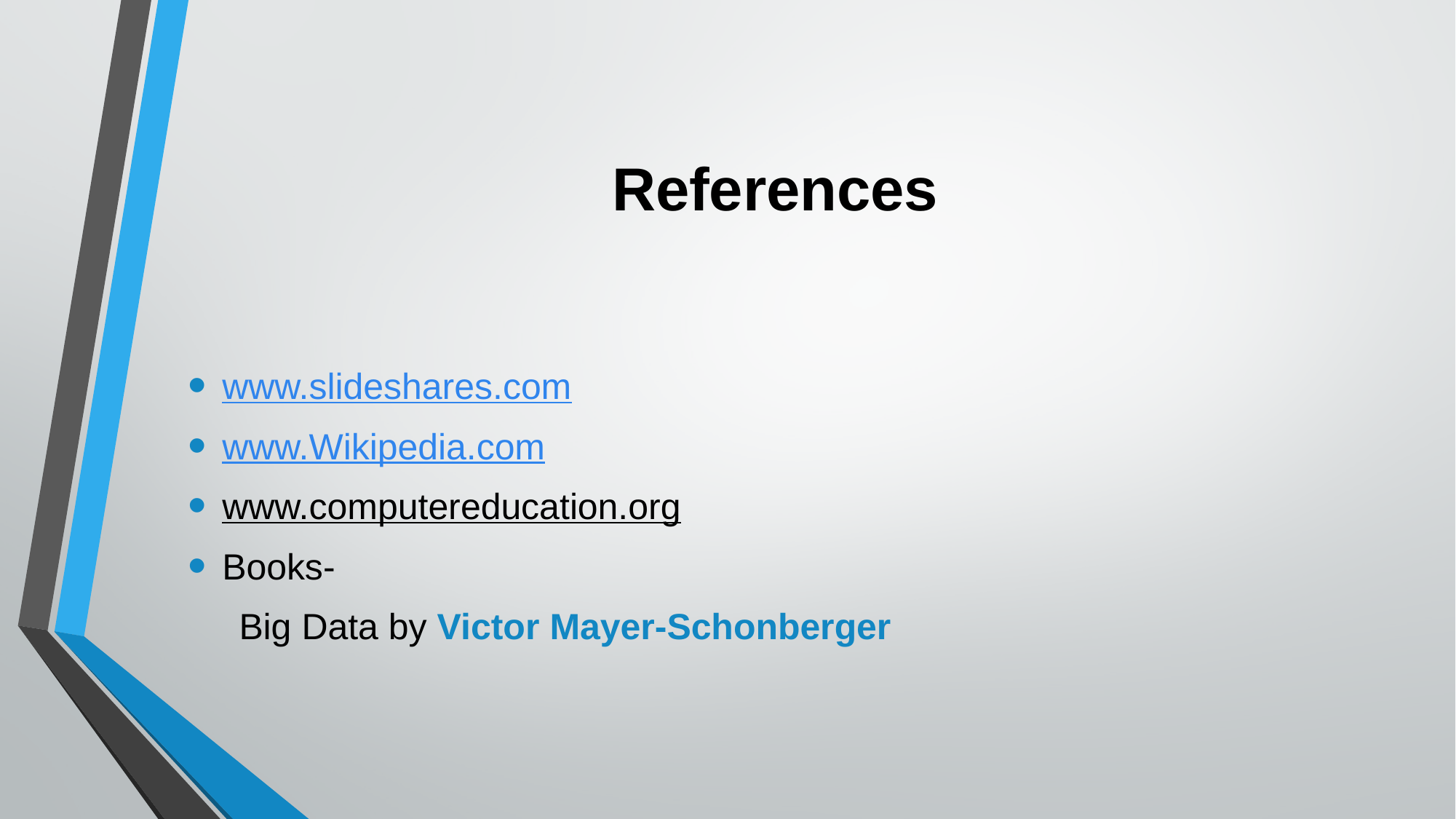

# References
www.slideshares.com
www.Wikipedia.com
www.computereducation.org
Books-
     Big Data by Victor Mayer-Schonberger